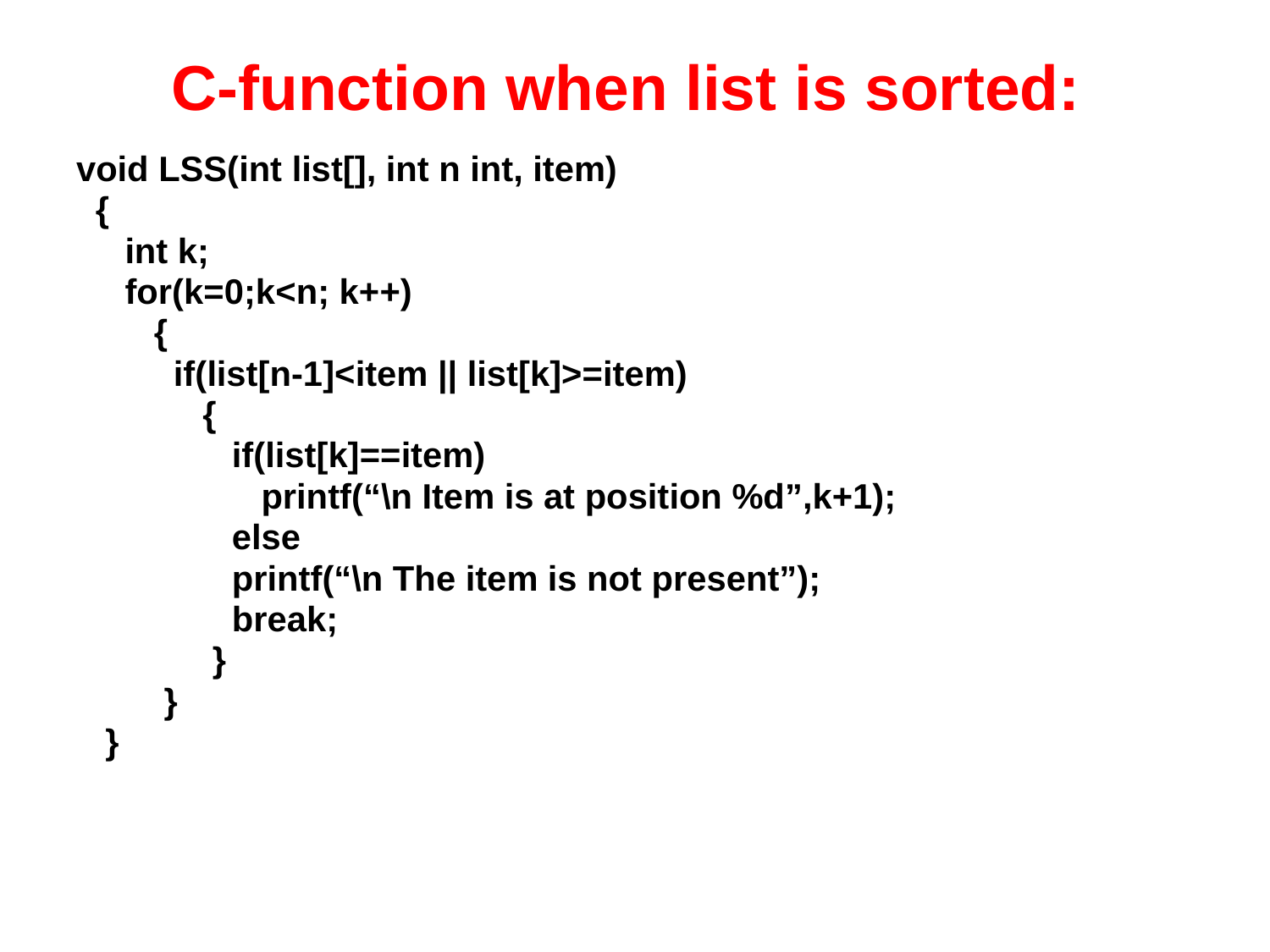

# C-function when list is sorted:
void LSS(int list[], int n int, item)
  {
     int k;
     for(k=0;k<n; k++)
        {
          if(list[n-1]<item || list[k]>=item)
             {
                if(list[k]==item)
                   printf(“\n Item is at position %d”,k+1);
                else
                printf(“\n The item is not present”);
                break;
              }
         }
   }